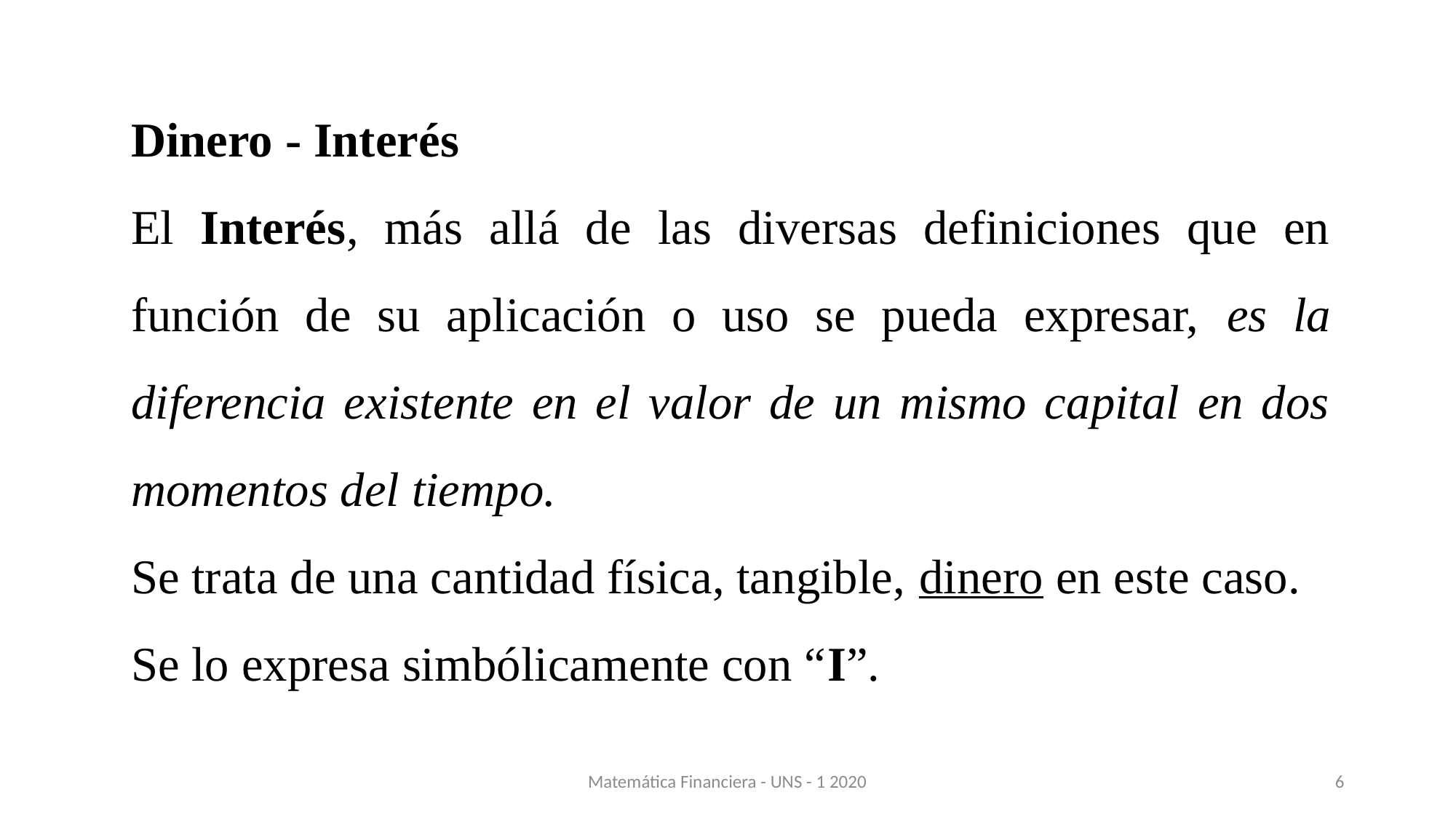

Dinero - Interés
El Interés, más allá de las diversas definiciones que en función de su aplicación o uso se pueda expresar, es la diferencia existente en el valor de un mismo capital en dos momentos del tiempo.
Se trata de una cantidad física, tangible, dinero en este caso.
Se lo expresa simbólicamente con “I”.
Matemática Financiera - UNS - 1 2020
6